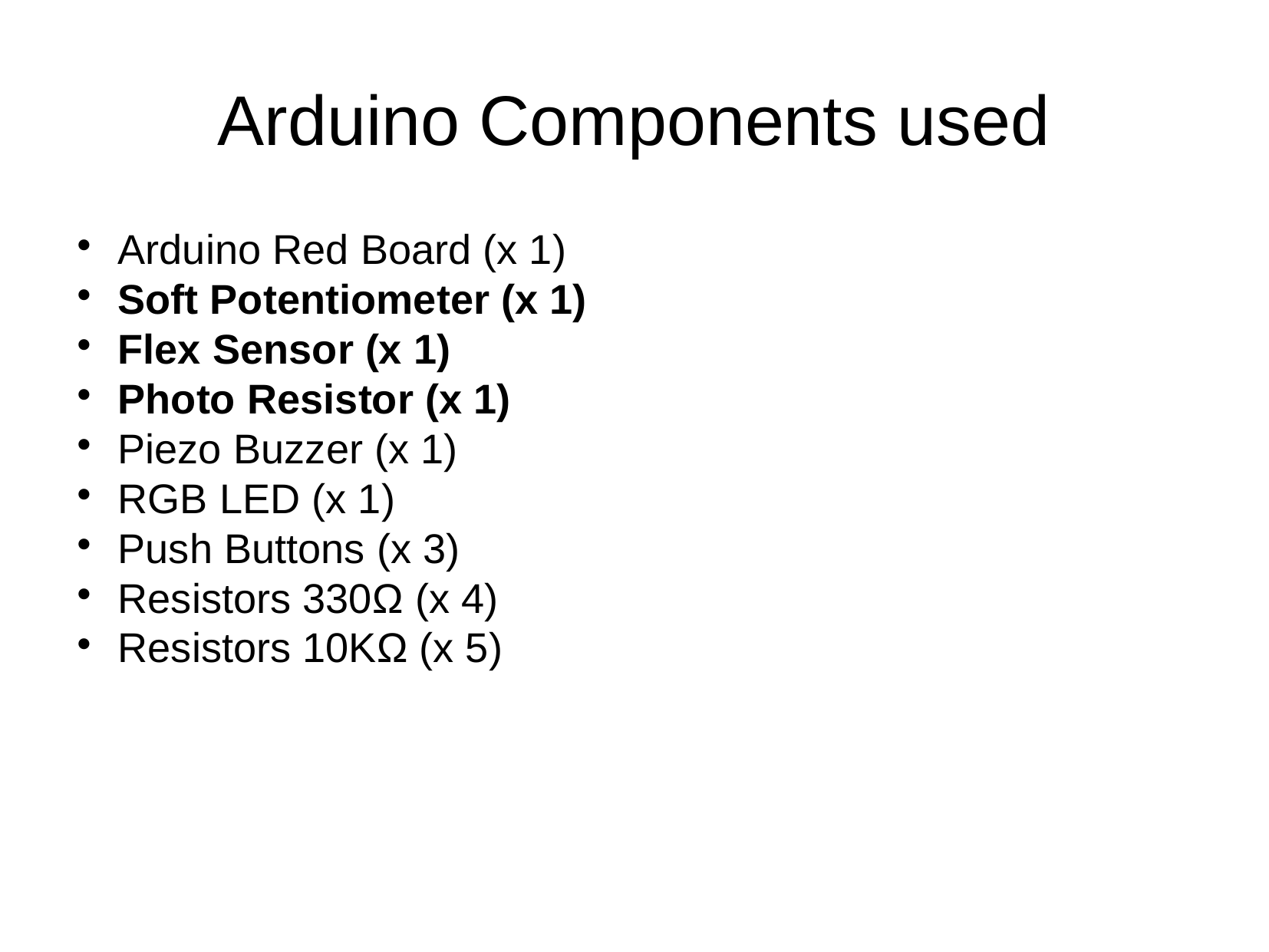

Arduino Components used
Arduino Red Board (x 1)
Soft Potentiometer (x 1)
Flex Sensor (x 1)
Photo Resistor (x 1)
Piezo Buzzer (x 1)
RGB LED (x 1)
Push Buttons (x 3)
Resistors 330Ω (x 4)
Resistors 10KΩ (x 5)